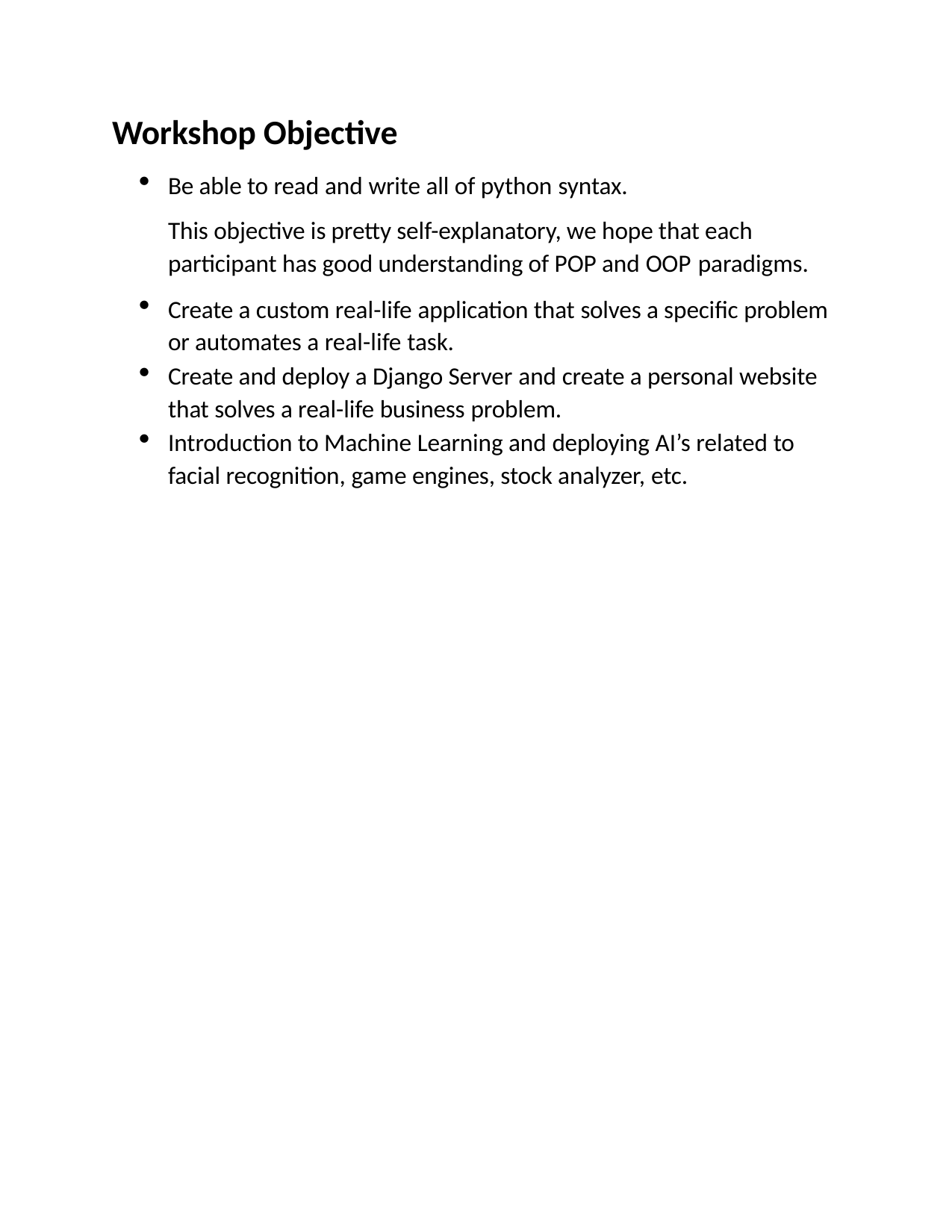

Workshop Objective
Be able to read and write all of python syntax.
This objective is pretty self-explanatory, we hope that each  participant has good understanding of POP and OOP paradigms.
Create a custom real-life application that solves a specific problem  or automates a real-life task.
Create and deploy a Django Server and create a personal website  that solves a real-life business problem.
Introduction to Machine Learning and deploying AI’s related to  facial recognition, game engines, stock analyzer, etc.